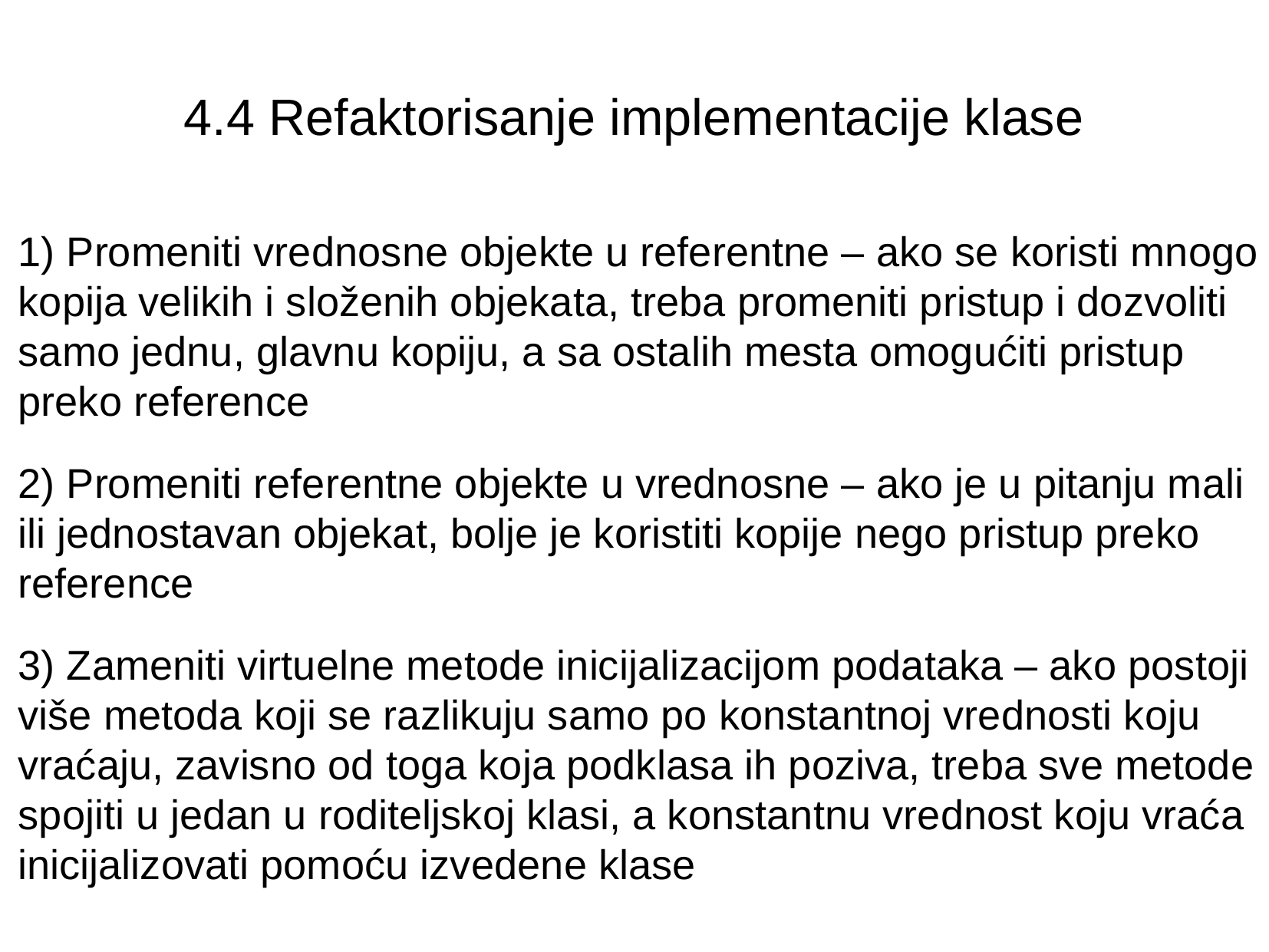

4.4 Refaktorisanje implementacije klase
 Promeniti vrednosne objekte u referentne – ako se koristi mnogo kopija velikih i složenih objekata, treba promeniti pristup i dozvoliti samo jednu, glavnu kopiju, a sa ostalih mesta omogućiti pristup preko reference
 Promeniti referentne objekte u vrednosne – ako je u pitanju mali ili jednostavan objekat, bolje je koristiti kopije nego pristup preko reference
 Zameniti virtuelne metode inicijalizacijom podataka – ako postoji više metoda koji se razlikuju samo po konstantnoj vrednosti koju vraćaju, zavisno od toga koja podklasa ih poziva, treba sve metode spojiti u jedan u roditeljskoj klasi, a konstantnu vrednost koju vraća inicijalizovati pomoću izvedene klase